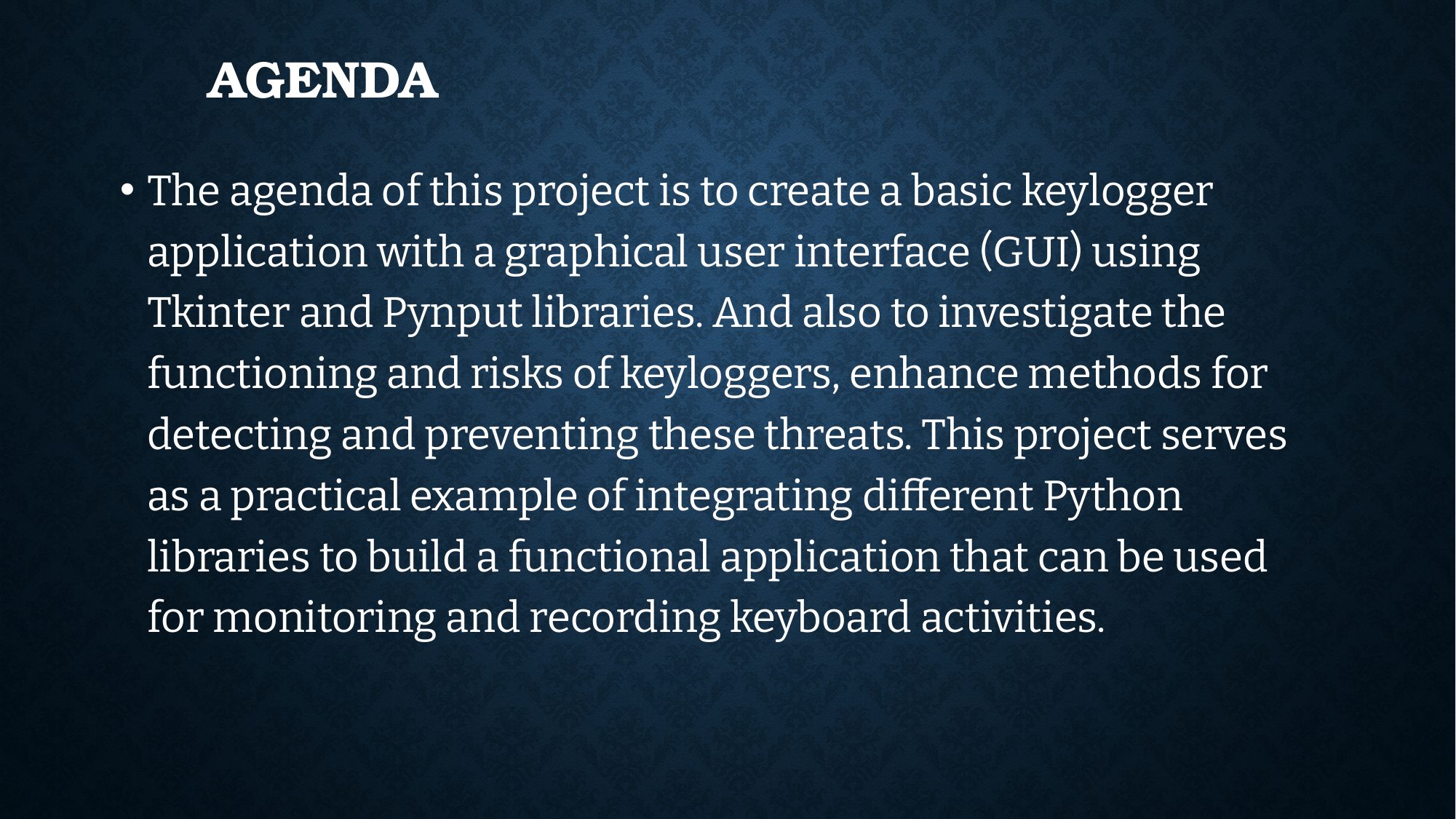

# agenda
The agenda of this project is to create a basic keylogger application with a graphical user interface (GUI) using Tkinter and Pynput libraries. And also to investigate the functioning and risks of keyloggers, enhance methods for detecting and preventing these threats. This project serves as a practical example of integrating different Python libraries to build a functional application that can be used for monitoring and recording keyboard activities.